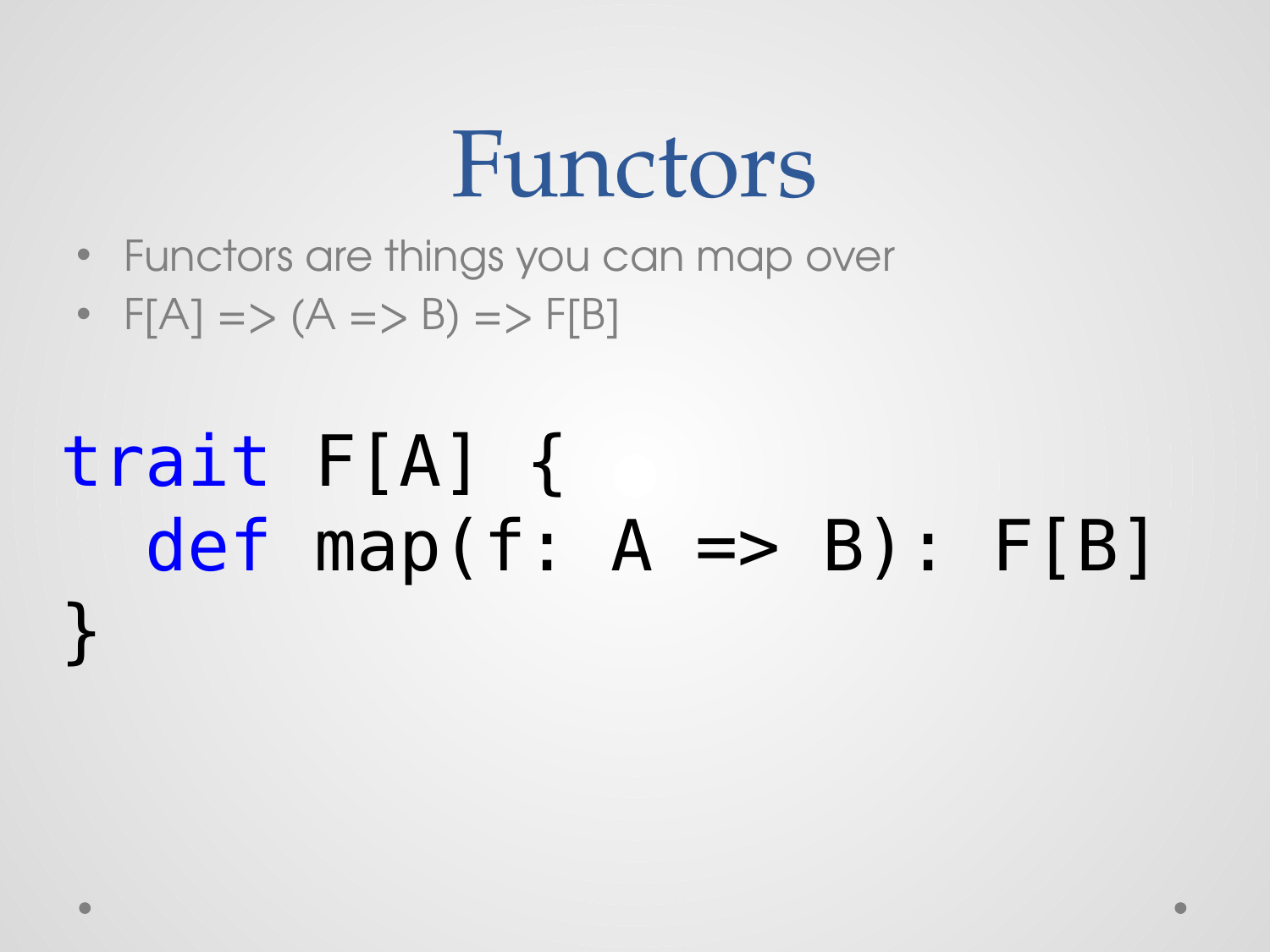

# Functors
Functors are things you can map over
F[A] => (A => B) => F[B]
trait F[A] {
  def map(f: A => B): F[B]
}